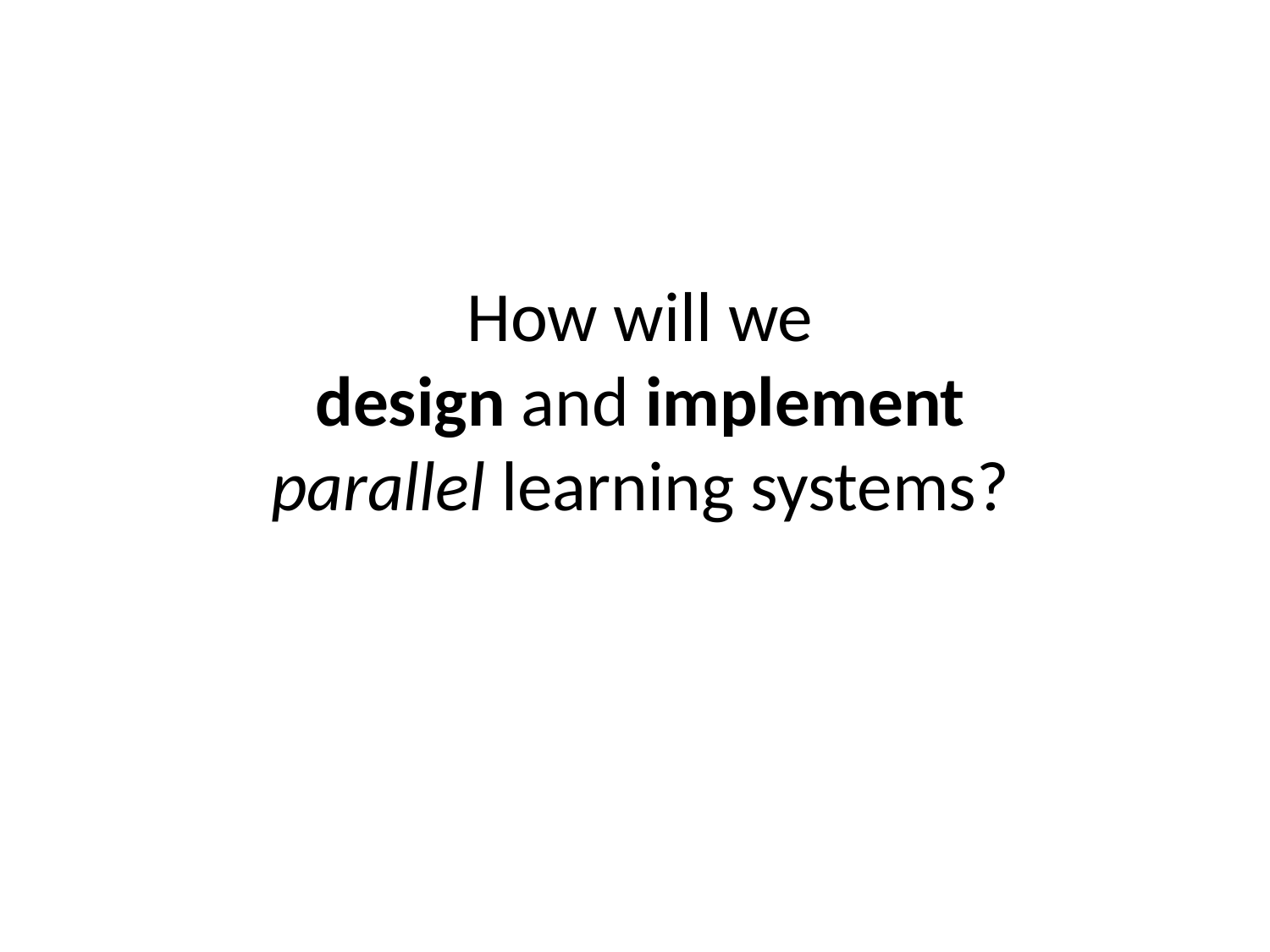

How will we
design and implement
parallel learning systems?